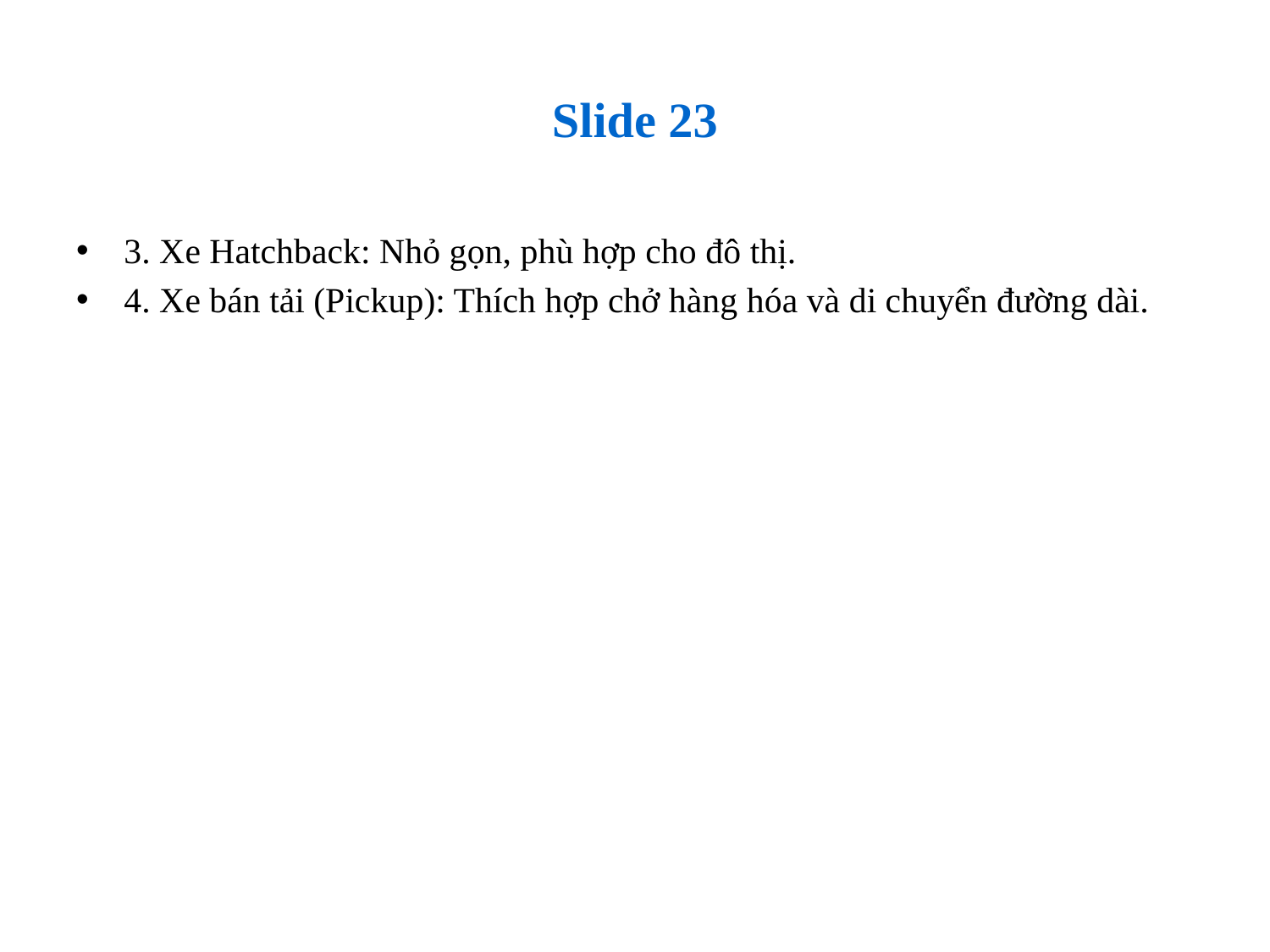

# Slide 23
3. Xe Hatchback: Nhỏ gọn, phù hợp cho đô thị.
4. Xe bán tải (Pickup): Thích hợp chở hàng hóa và di chuyển đường dài.